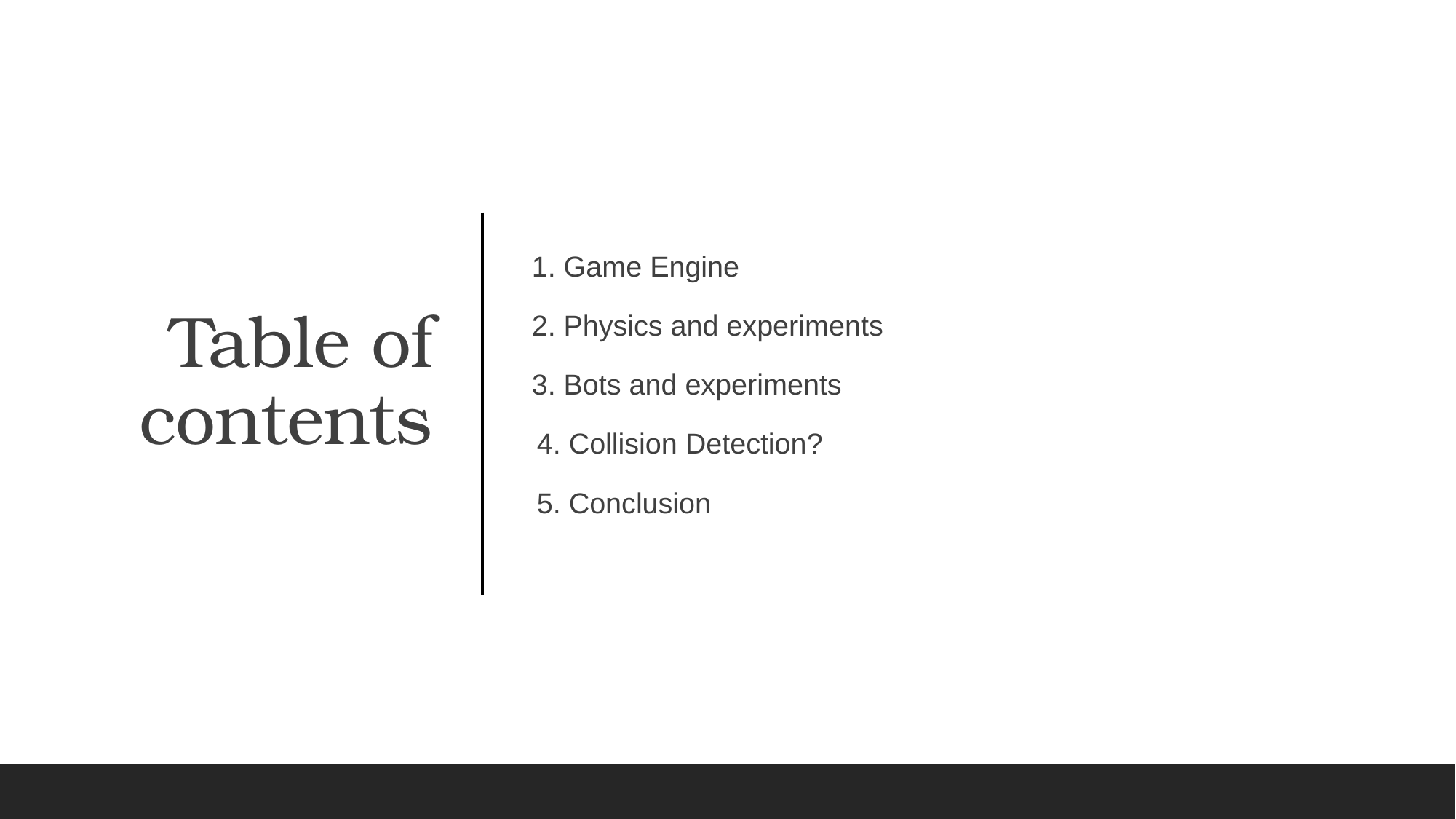

1. Game Engine
2. Physics and experiments
3. Bots and experiments
  4. Collision Detection?
  5. Conclusion
# Table of contents